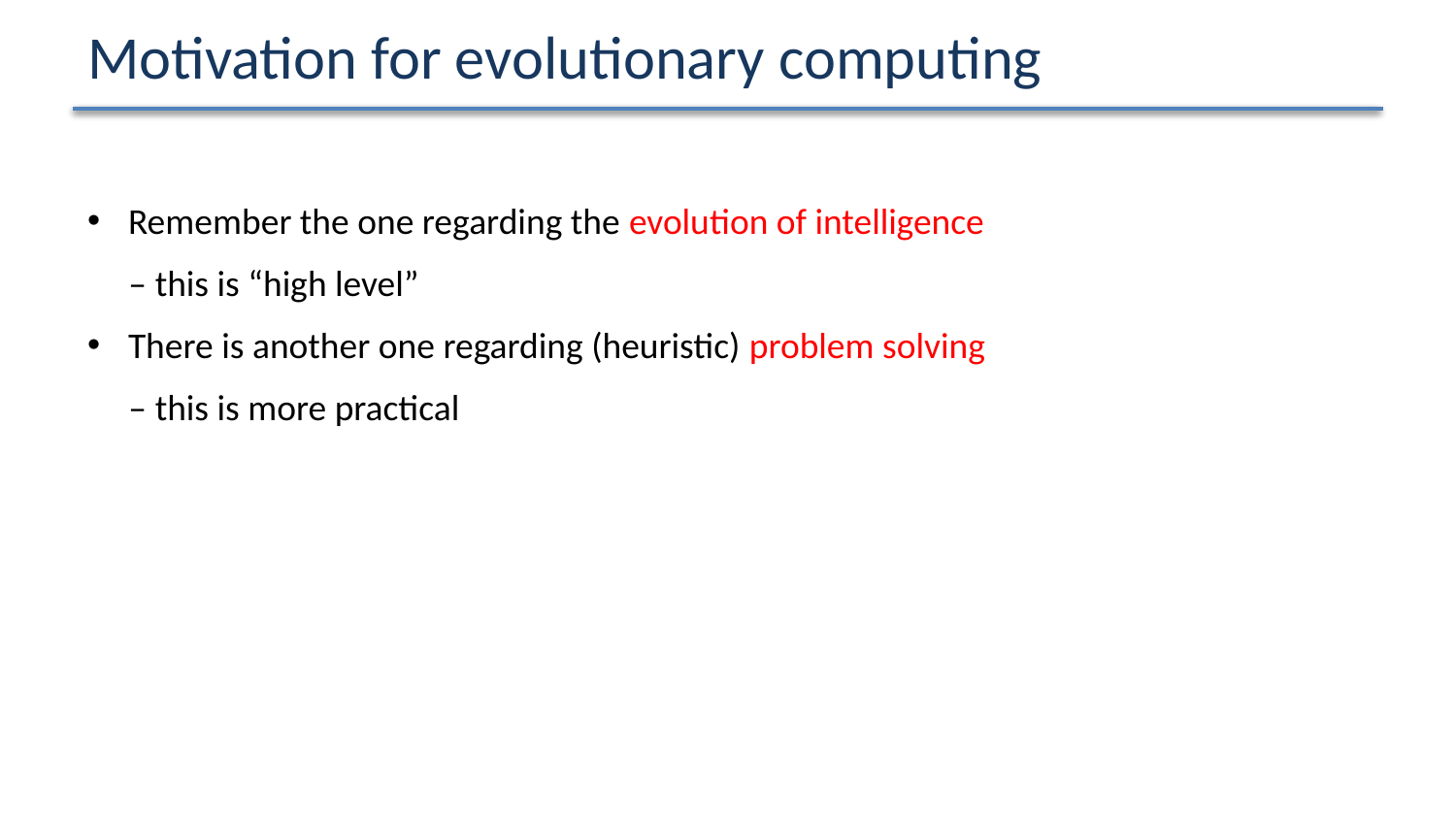

# Motivation for evolutionary computing
Remember the one regarding the evolution of intelligence
     – this is “high level”
There is another one regarding (heuristic) problem solving
     – this is more practical